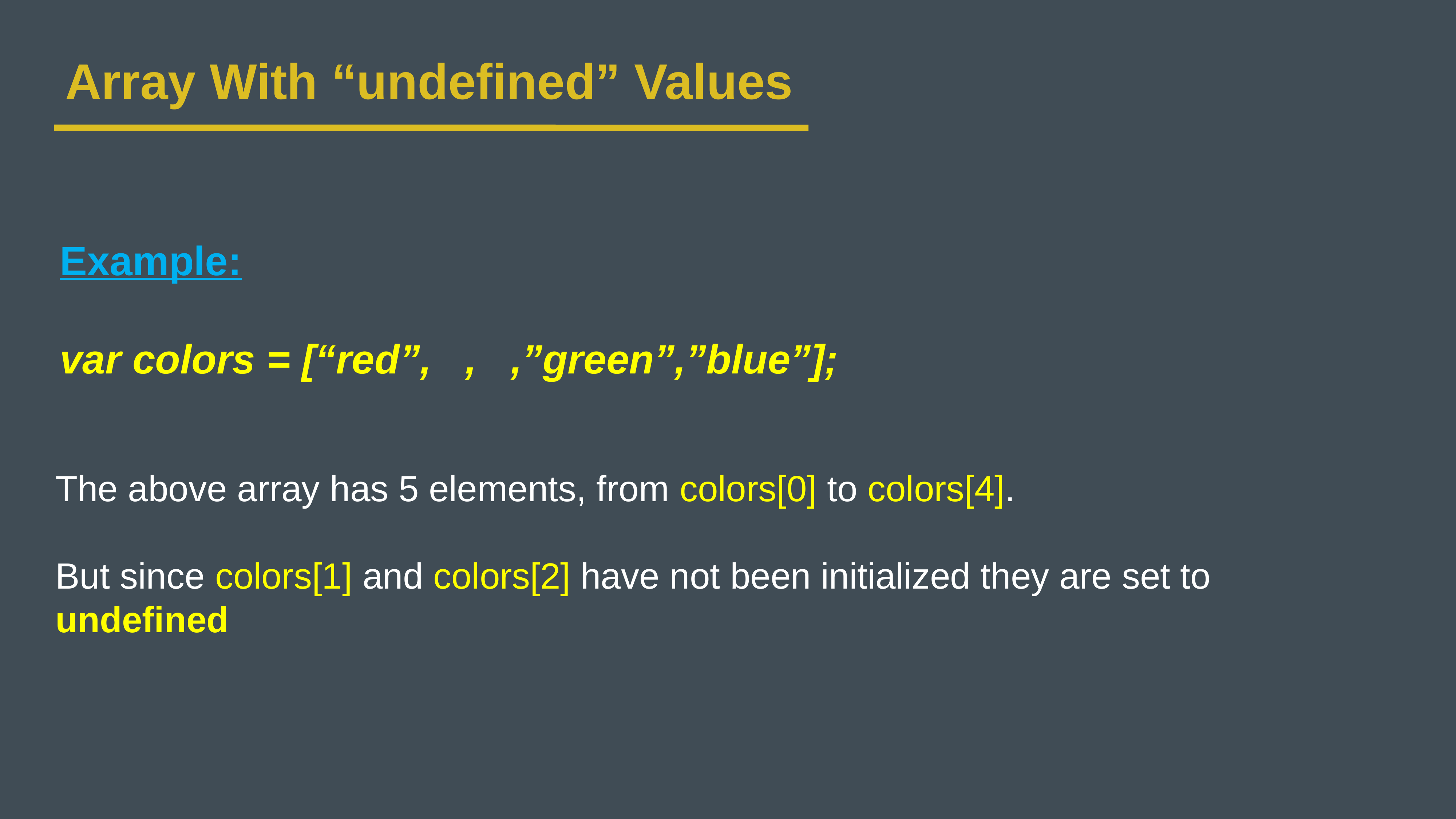

Array With “undefined” Values
Example:

var colors = [“red”,   ,   ,”green”,”blue”];
The above array has 5 elements, from colors[0] to colors[4].

But since colors[1] and colors[2] have not been initialized they are set to undefined